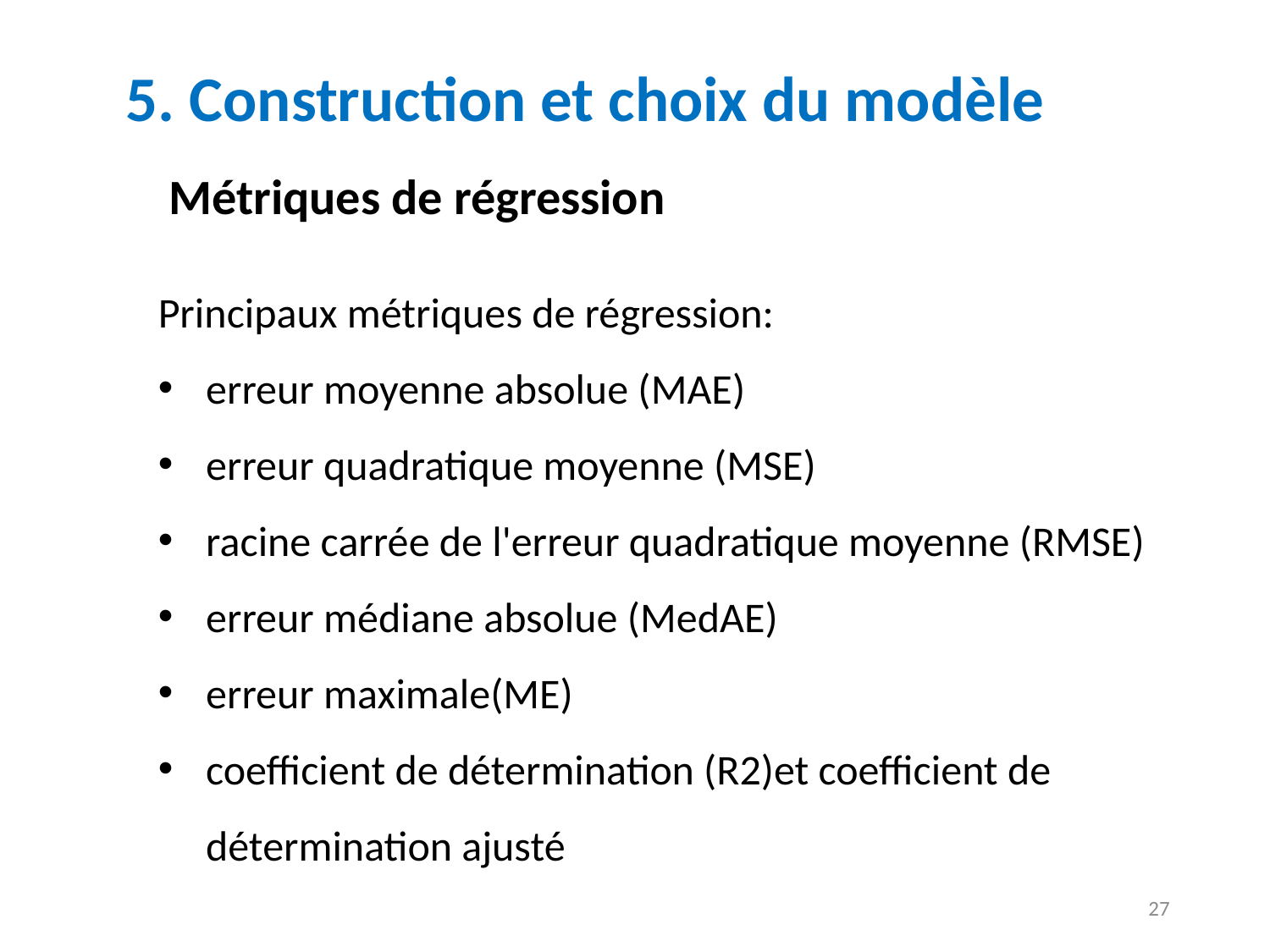

# 5. Construction et choix du modèle
Métriques de régression

Principaux métriques de régression:
erreur moyenne absolue (MAE)
erreur quadratique moyenne (MSE)
racine carrée de l'erreur quadratique moyenne (RMSE)
erreur médiane absolue (MedAE)
erreur maximale(ME)
coefficient de détermination (R2)et coefficient de détermination ajusté
27